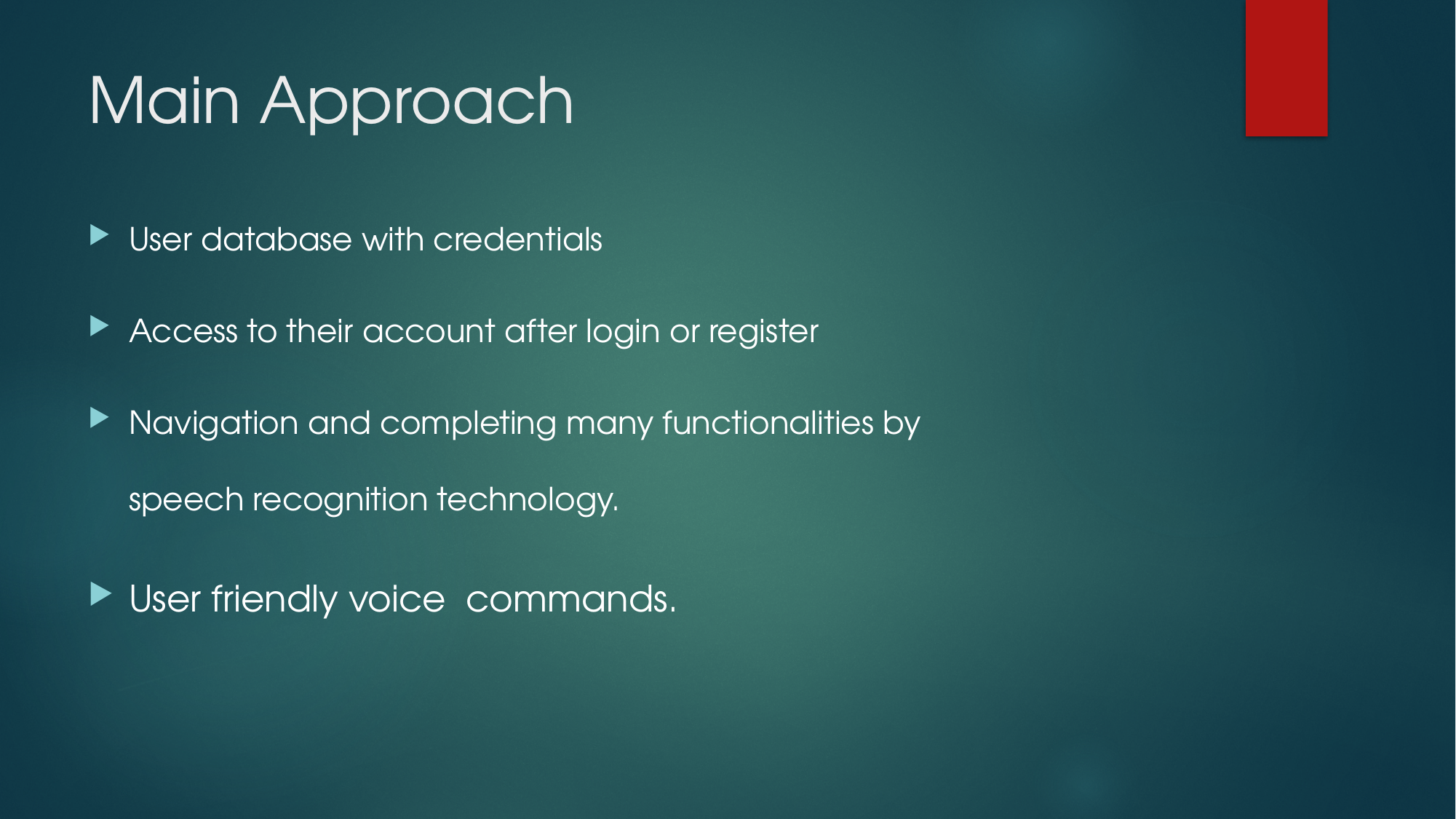

# Main Approach
User database with credentials
Access to their account after login or register
Navigation and completing many functionalities by speech recognition technology.
User friendly voice  commands.